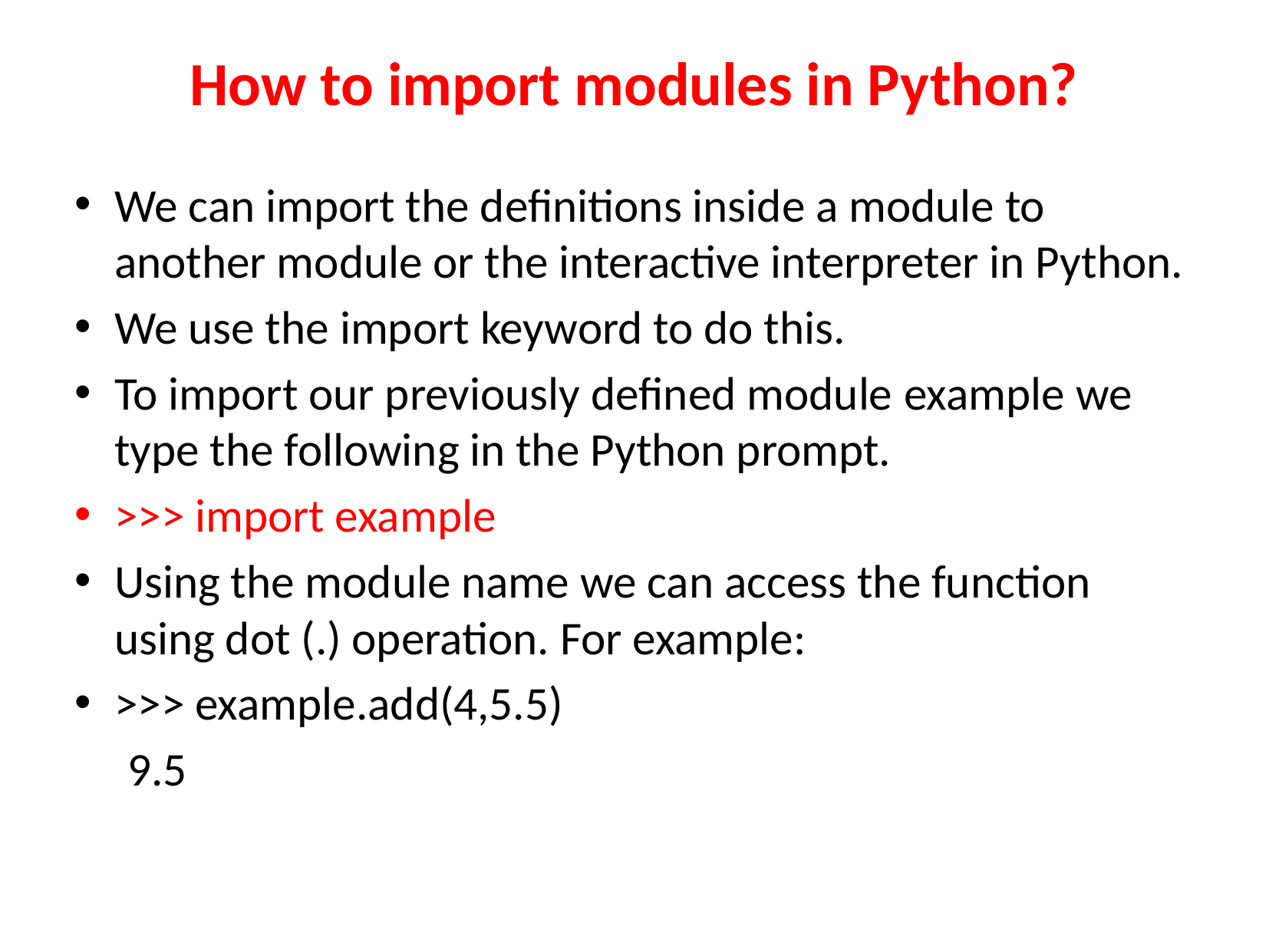

How to import modules in Python?
We can import the definitions inside a module to another module or the interactive interpreter in Python.
We use the import keyword to do this.
To import our previously defined module example we type the following in the Python prompt.
>>> import example
Using the module name we can access the function using dot (.) operation. For example:
>>> example.add(4,5.5)
     9.5